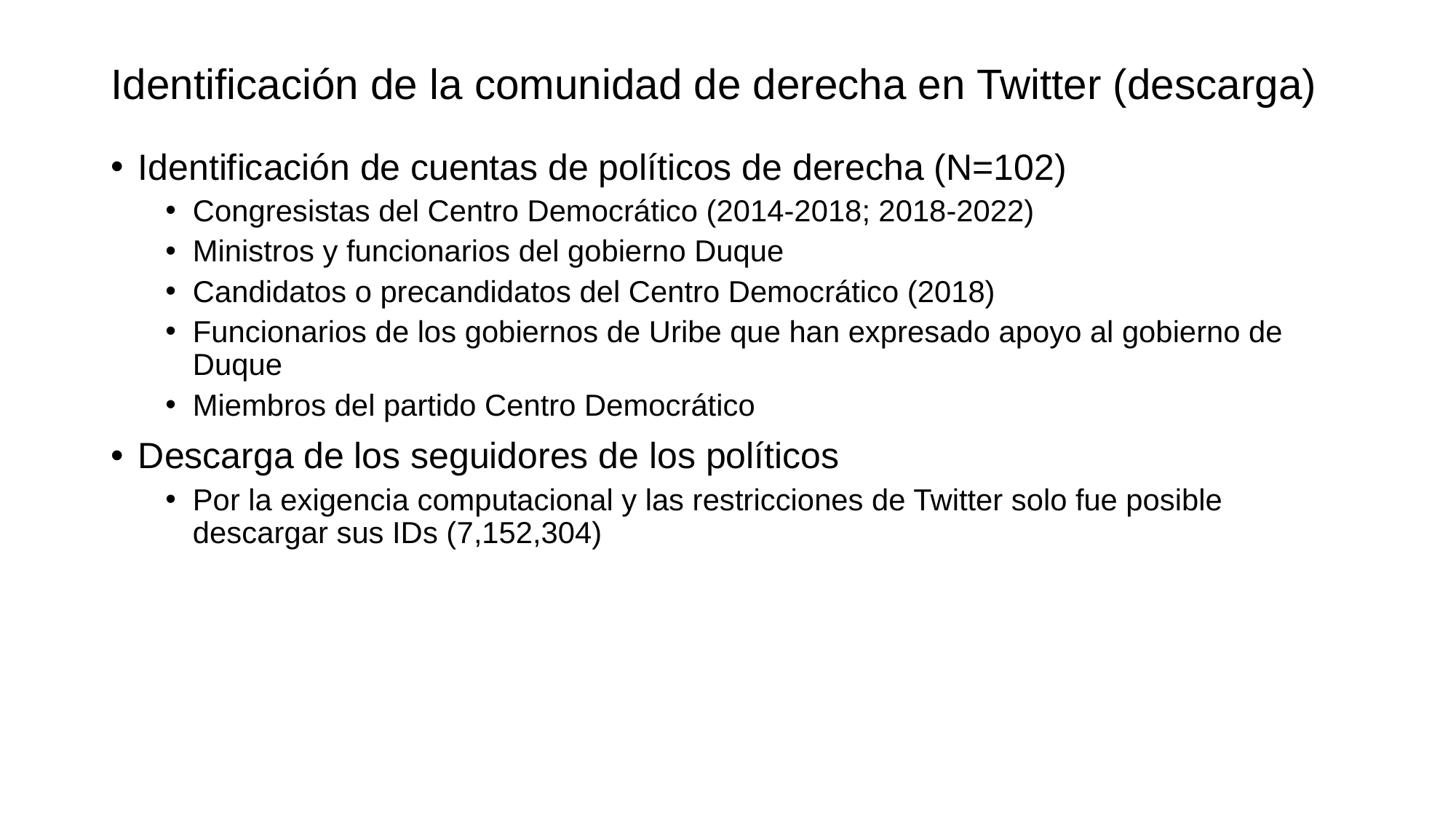

# Identificación de la comunidad de derecha en Twitter (descarga)
Identificación de cuentas de políticos de derecha (N=102)
Congresistas del Centro Democrático (2014-2018; 2018-2022)
Ministros y funcionarios del gobierno Duque
Candidatos o precandidatos del Centro Democrático (2018)
Funcionarios de los gobiernos de Uribe que han expresado apoyo al gobierno de Duque
Miembros del partido Centro Democrático
Descarga de los seguidores de los políticos
Por la exigencia computacional y las restricciones de Twitter solo fue posible descargar sus IDs (7,152,304)